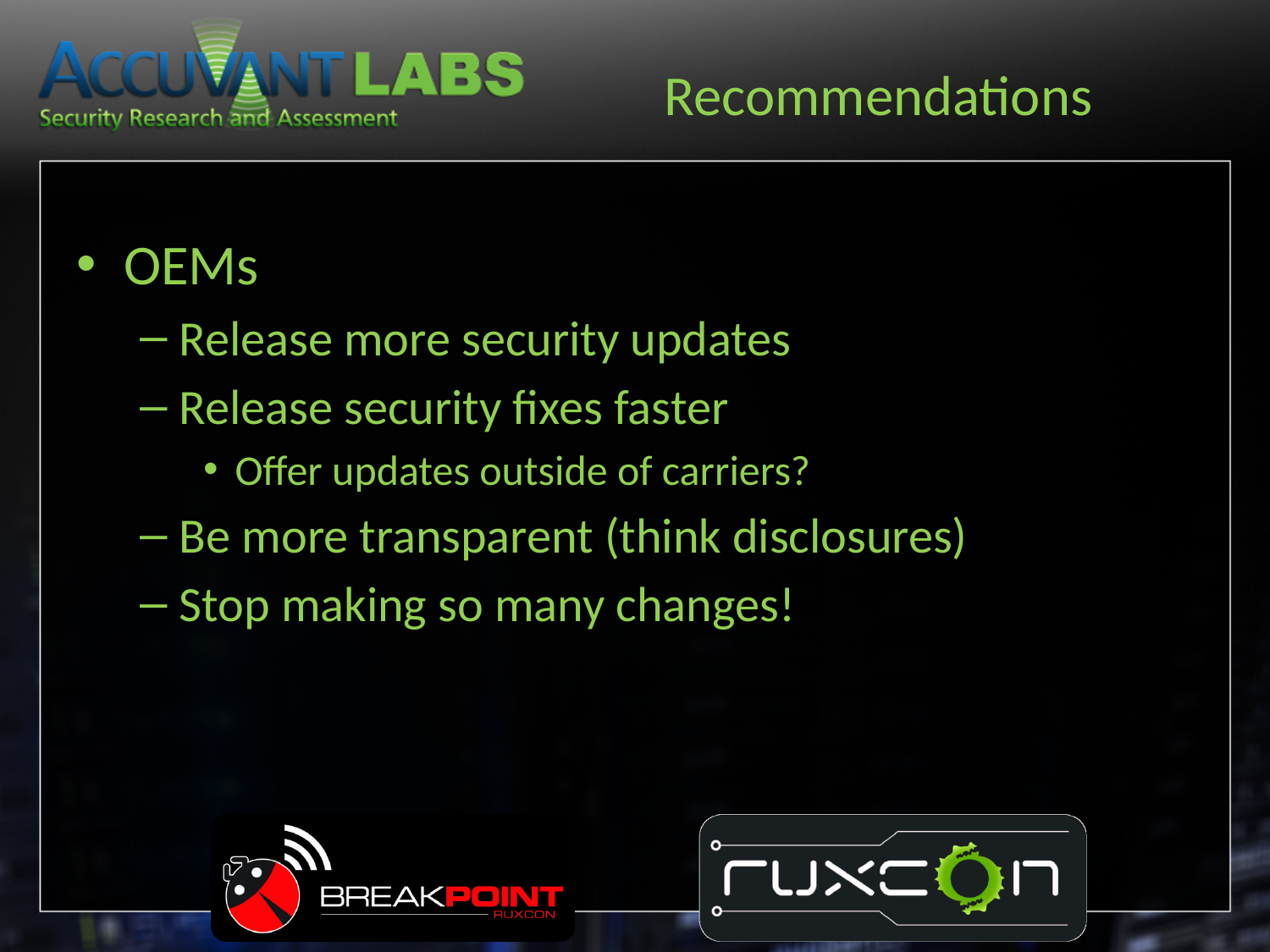

# Recommendations
OEMs
Release more security updates
Release security fixes faster
Offer updates outside of carriers?
Be more transparent (think disclosures)
Stop making so many changes!